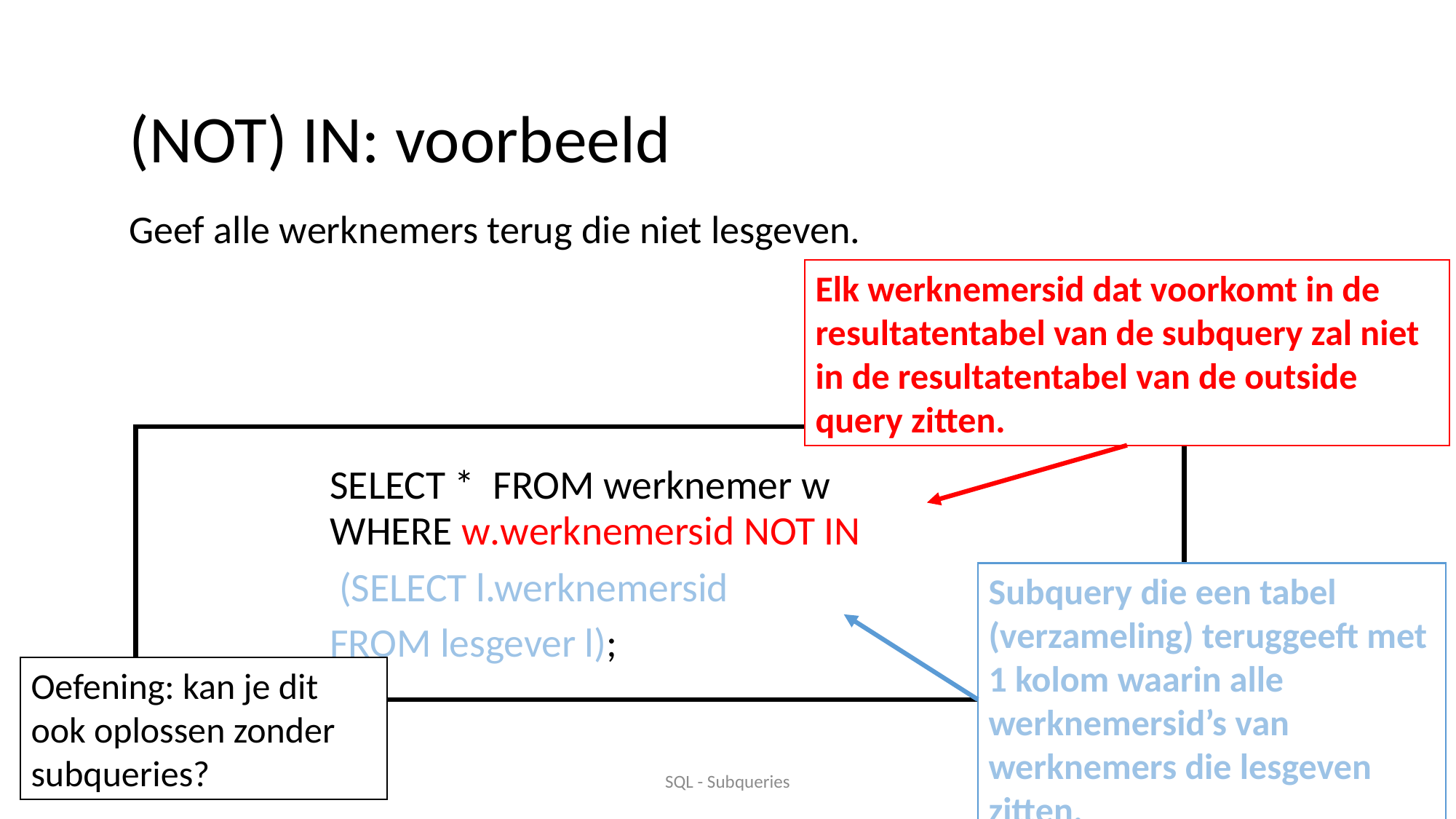

(NOT) IN: voorbeeld
Geef alle werknemers terug die niet lesgeven.
Elk werknemersid dat voorkomt in de resultatentabel van de subquery zal niet in de resultatentabel van de outside query zitten.

SELECT *  FROM werknemer w
WHERE w.werknemersid NOT IN
	 (SELECT l.werknemersid
	FROM lesgever l);

Subquery die een tabel (verzameling) teruggeeft met 1 kolom waarin alle werknemersid’s van werknemers die lesgeven zitten.
Oefening: kan je dit ook oplossen zonder subqueries?
SQL - Subqueries
14